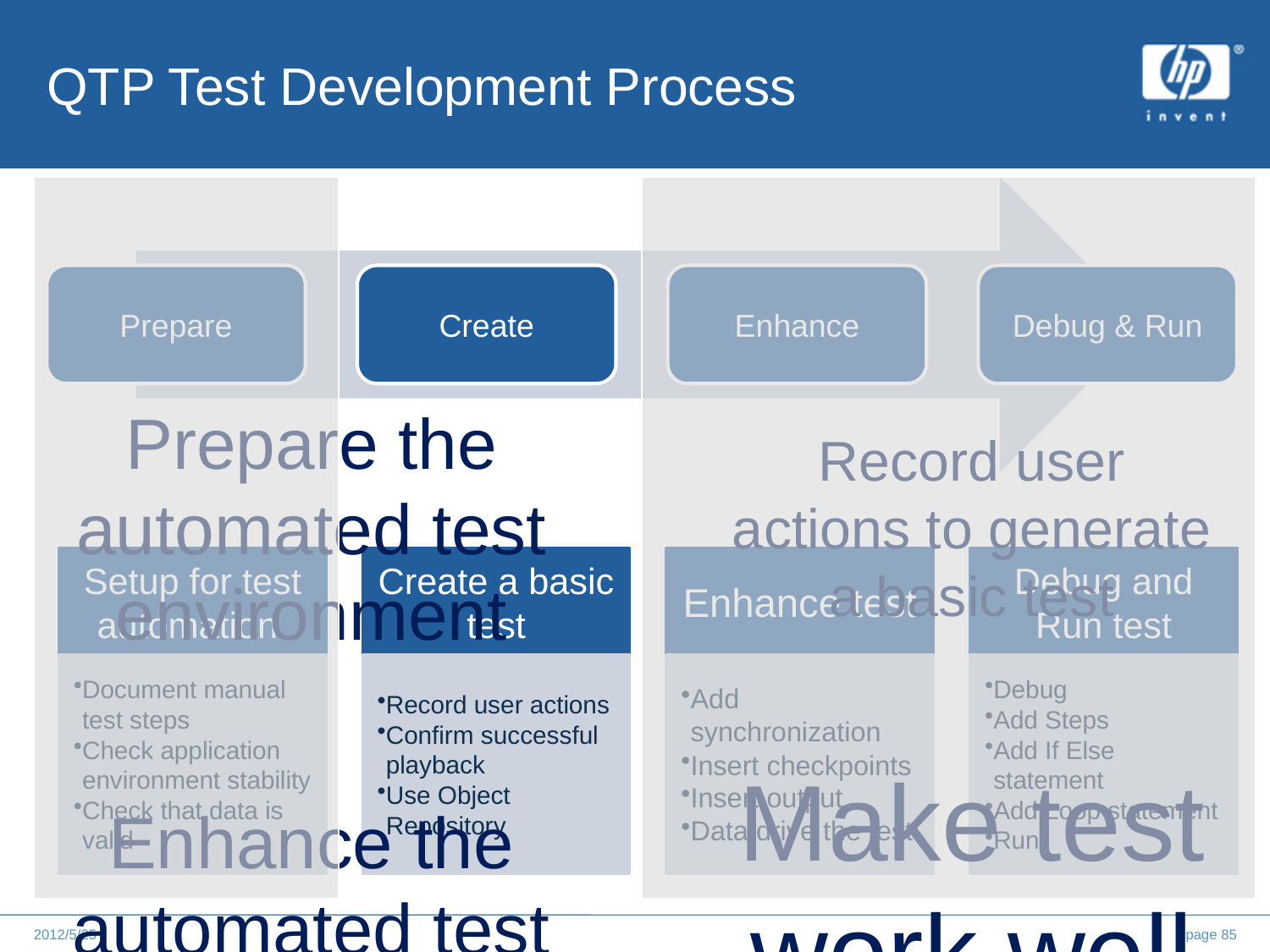

# QTP Test Development Process

Prepare
Create
Enhance
Debug & Run

Document manual test steps
Check application environment stability
Check that data is valid
Record user actions
Confirm successful playback
Use Object Repository
Add synchronization
Insert checkpoints
Data drive the test
Debug
Run
Insert output
Add Steps
Add If Else statement
Add Loop statement
******
2012/5/25
page 85